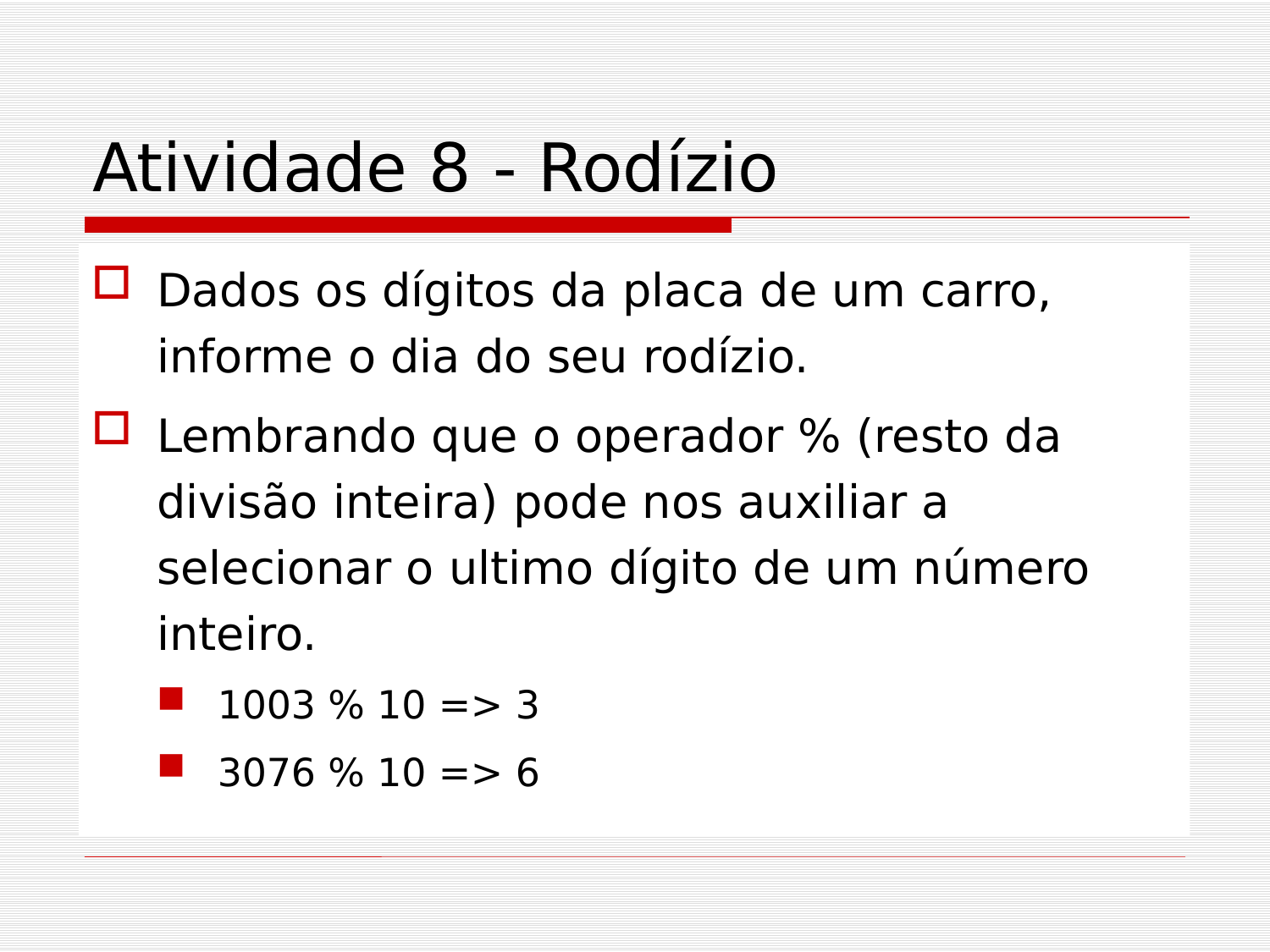

# Atividade 8 - Rodízio
Dados os dígitos da placa de um carro, informe o dia do seu rodízio.
Lembrando que o operador % (resto da divisão inteira) pode nos auxiliar a selecionar o ultimo dígito de um número inteiro.
1003 % 10 => 3
3076 % 10 => 6